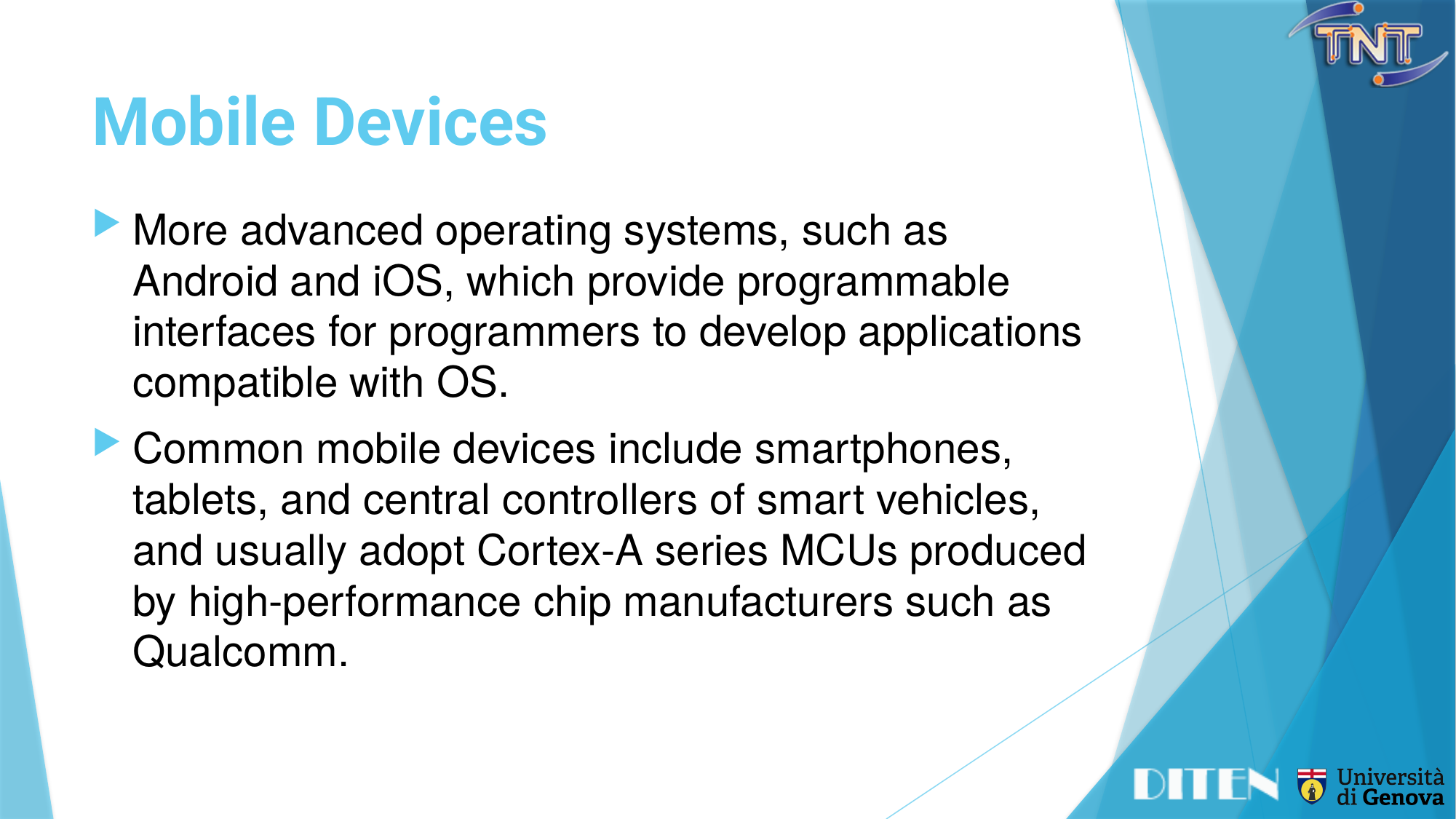

# Mobile Devices
More advanced operating systems, such as Android and iOS, which provide programmable interfaces for programmers to develop applications compatible with OS.
Common mobile devices include smartphones, tablets, and central controllers of smart vehicles, and usually adopt Cortex-A series MCUs produced by high-performance chip manufacturers such as Qualcomm.